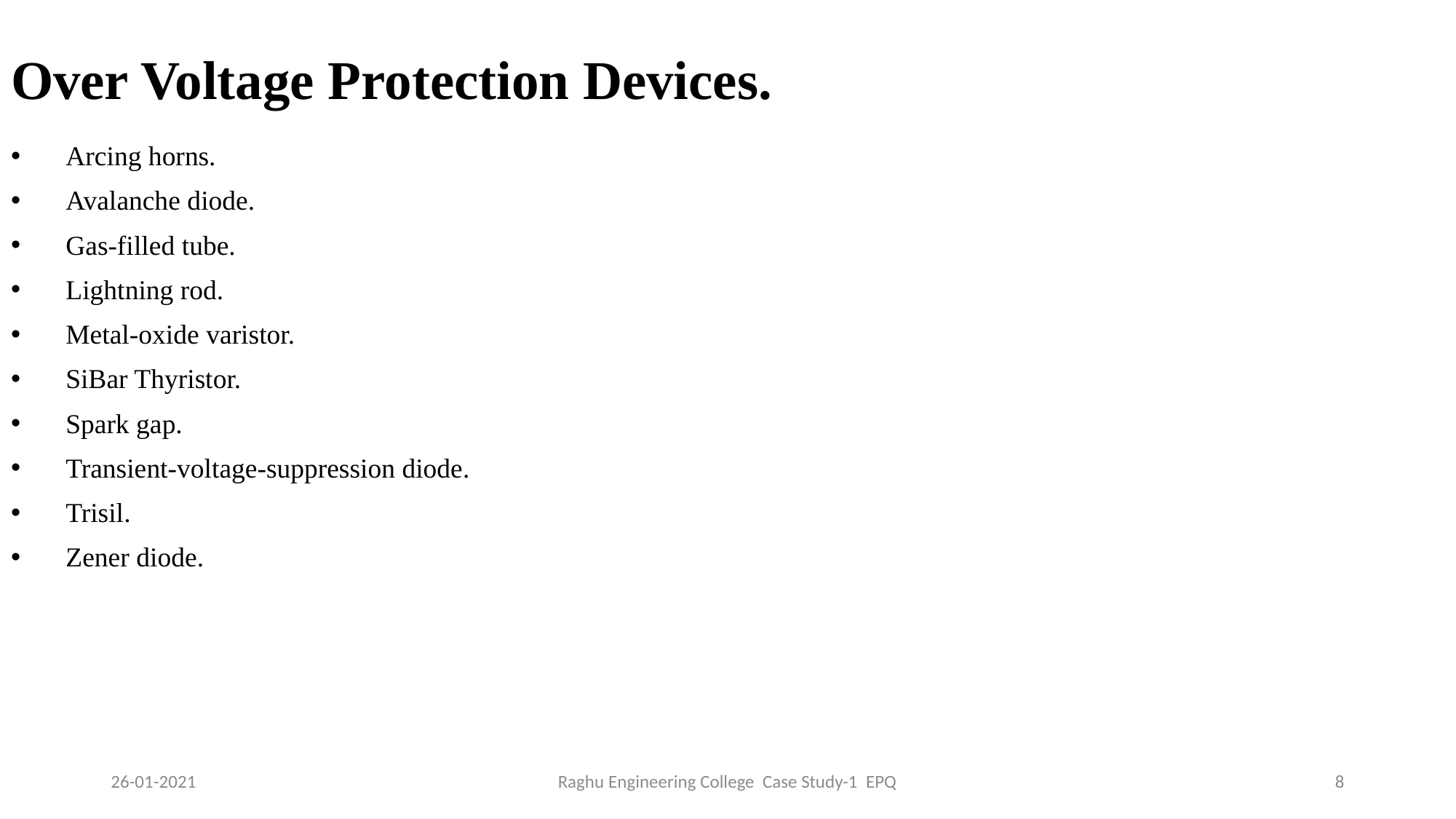

# Over Voltage Protection Devices.
    Arcing horns.
    Avalanche diode.
    Gas-filled tube.
    Lightning rod.
    Metal-oxide varistor.
    SiBar Thyristor.
    Spark gap.
    Transient-voltage-suppression diode.
    Trisil.
    Zener diode.
26-01-2021
Raghu Engineering College  Case Study-1  EPQ
8